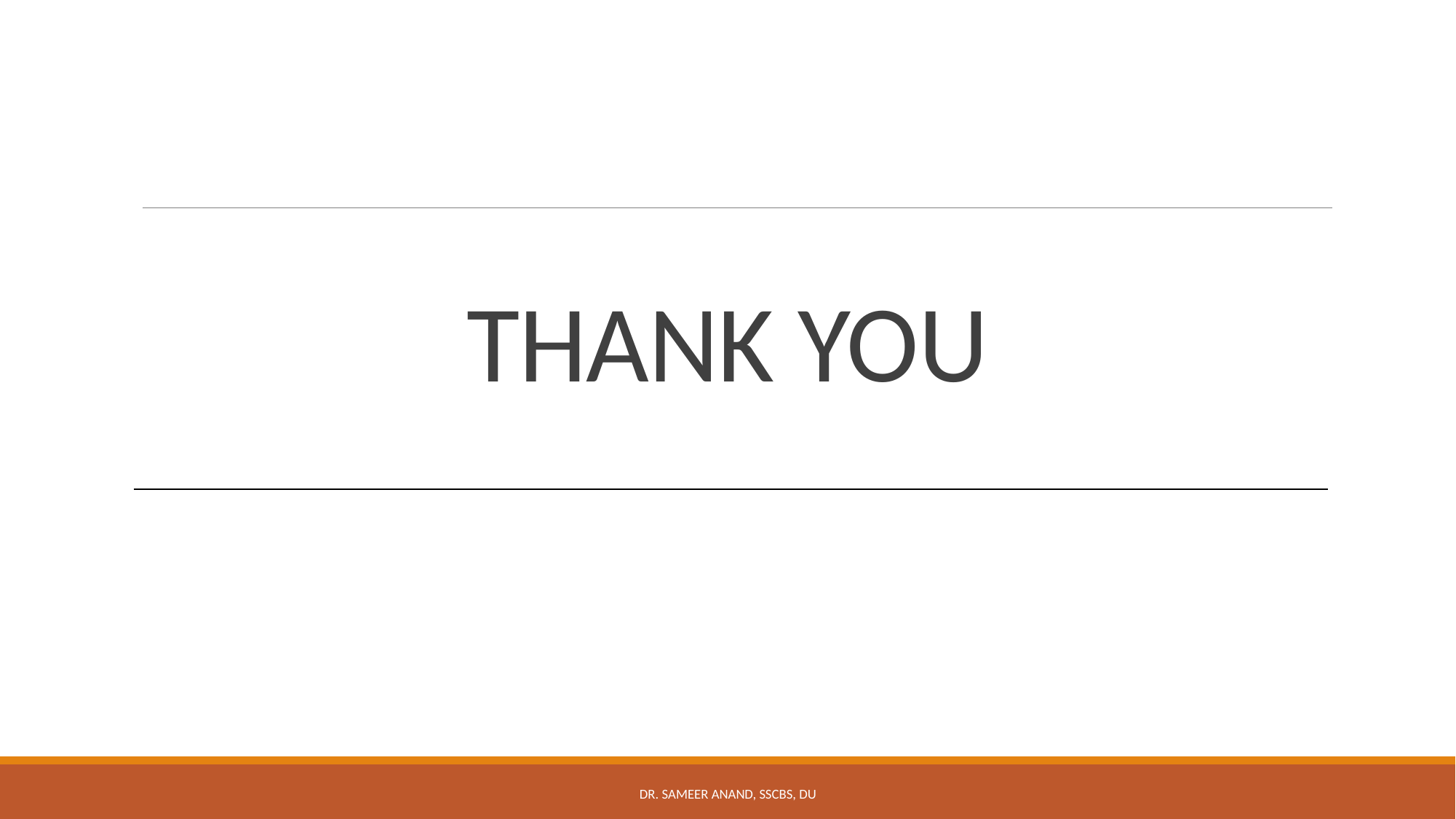

# THANK YOU
Dr. Sameer Anand, SSCBS, DU